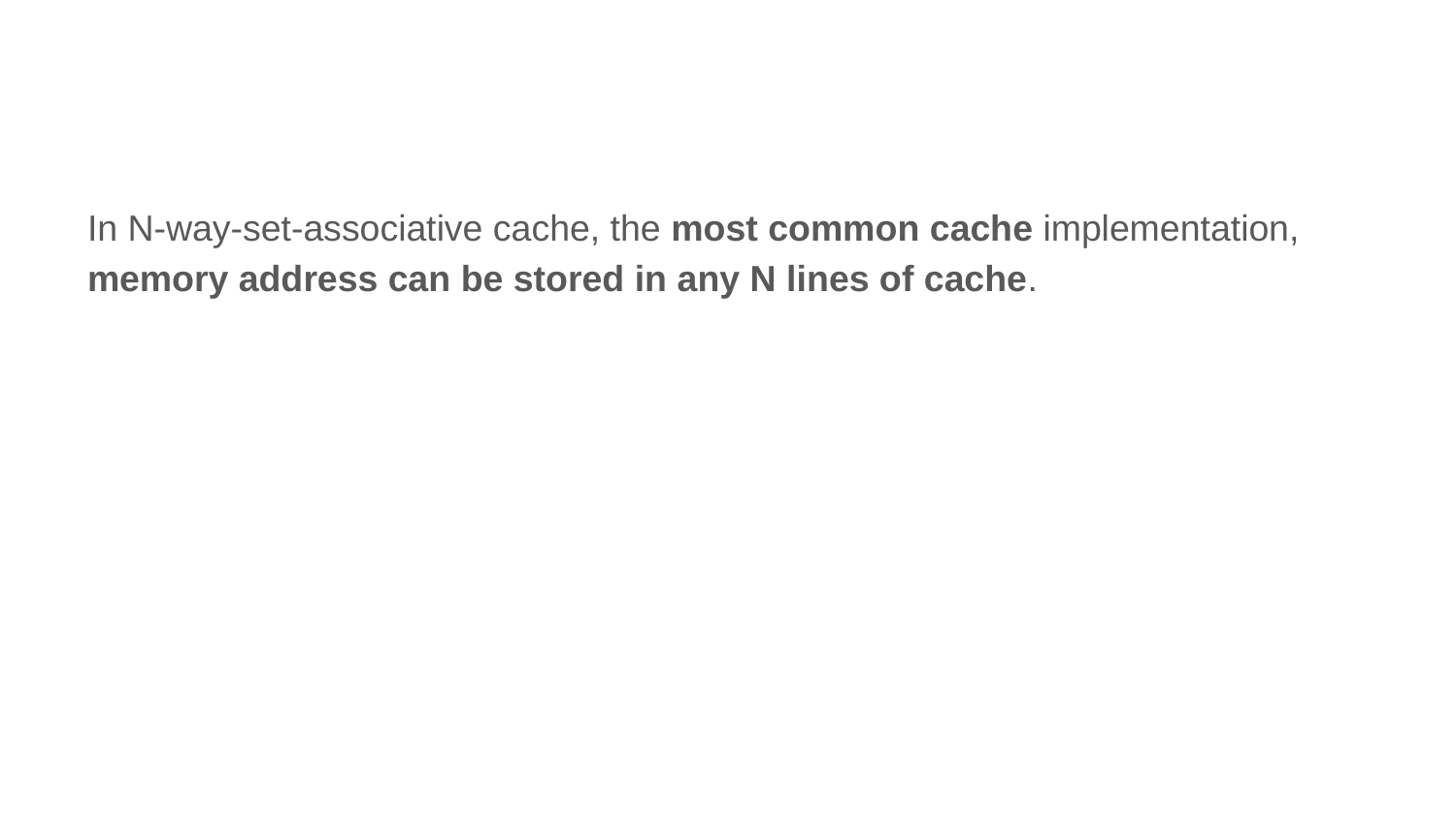

#
In N-way-set-associative cache, the most common cache implementation, memory address can be stored in any N lines of cache.